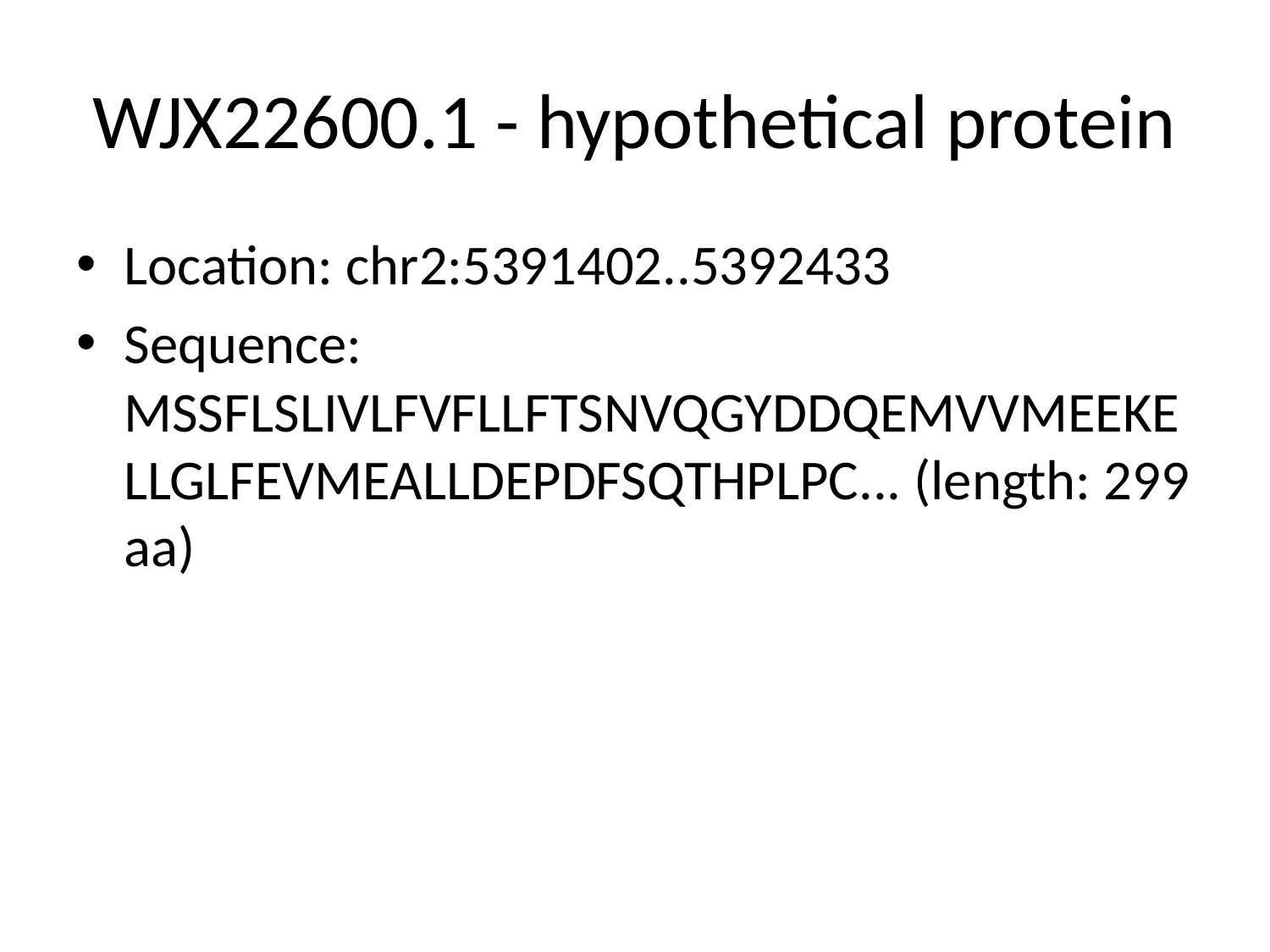

# WJX22600.1 - hypothetical protein
Location: chr2:5391402..5392433
Sequence: MSSFLSLIVLFVFLLFTSNVQGYDDQEMVVMEEKELLGLFEVMEALLDEPDFSQTHPLPC... (length: 299 aa)